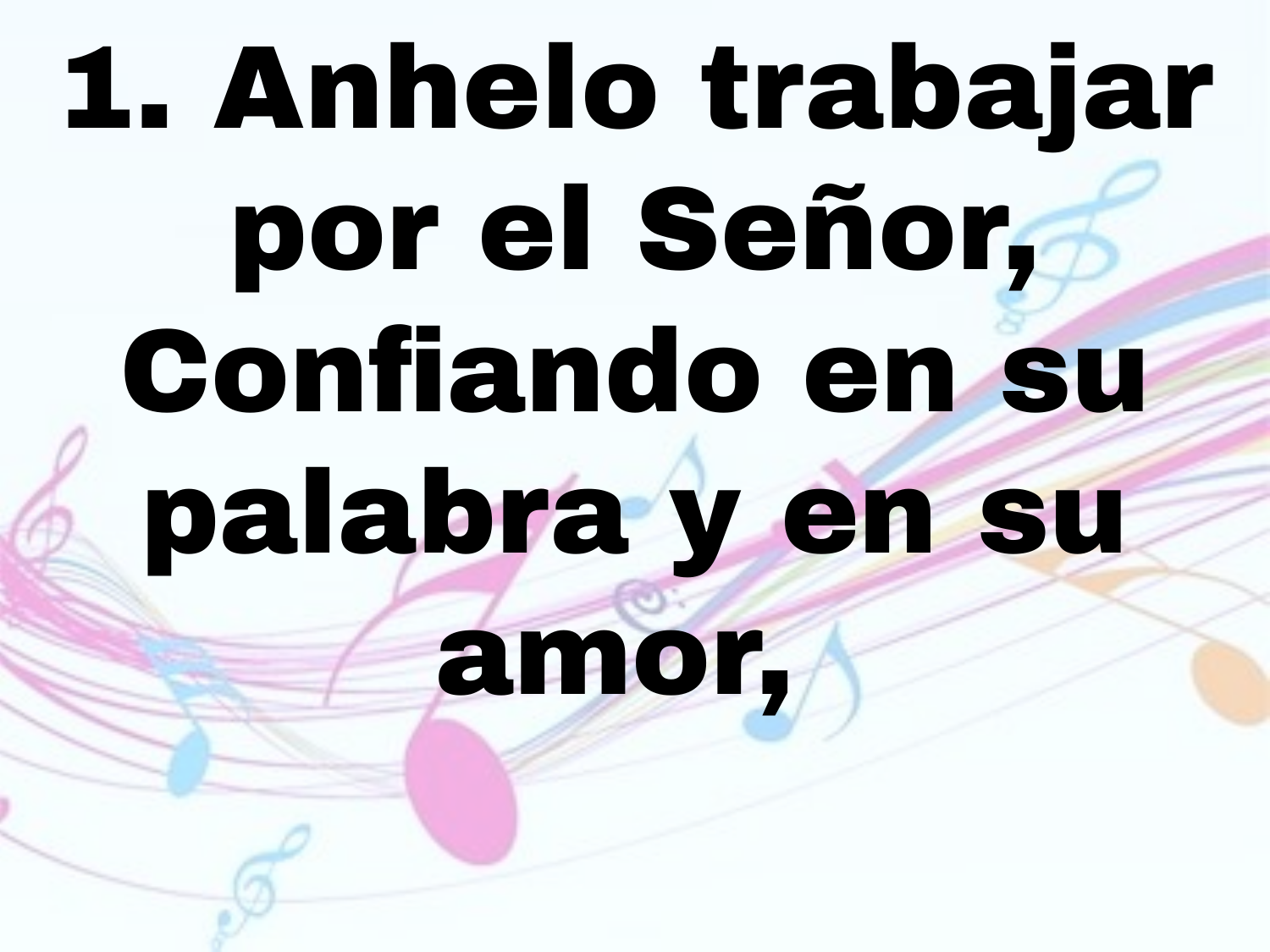

1. Anhelo trabajar por el Señor, Confiando en su palabra y en su amor,